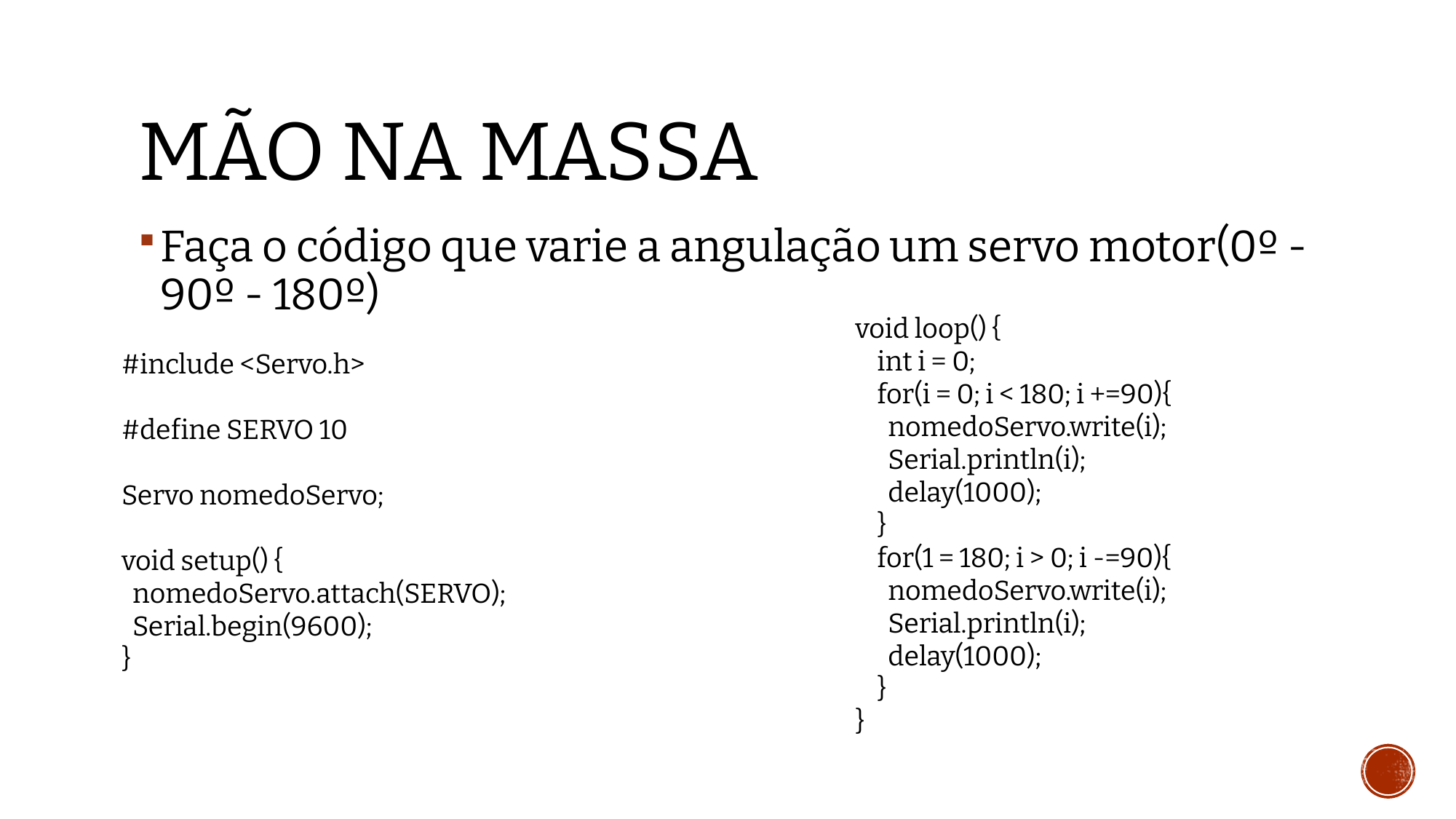

# MÃO NA MASSA
Faça o código que varie a angulação um servo motor(0º - 90º - 180º)
void loop() {
    int i = 0;
    for(i = 0; i < 180; i +=90){
      nomedoServo.write(i);
      Serial.println(i);
      delay(1000);
    }
    for(1 = 180; i > 0; i -=90){
      nomedoServo.write(i);
      Serial.println(i);
      delay(1000);
    }
}

#include <Servo.h>

#define SERVO 10

Servo nomedoServo;

void setup() {
  nomedoServo.attach(SERVO);
  Serial.begin(9600);
}